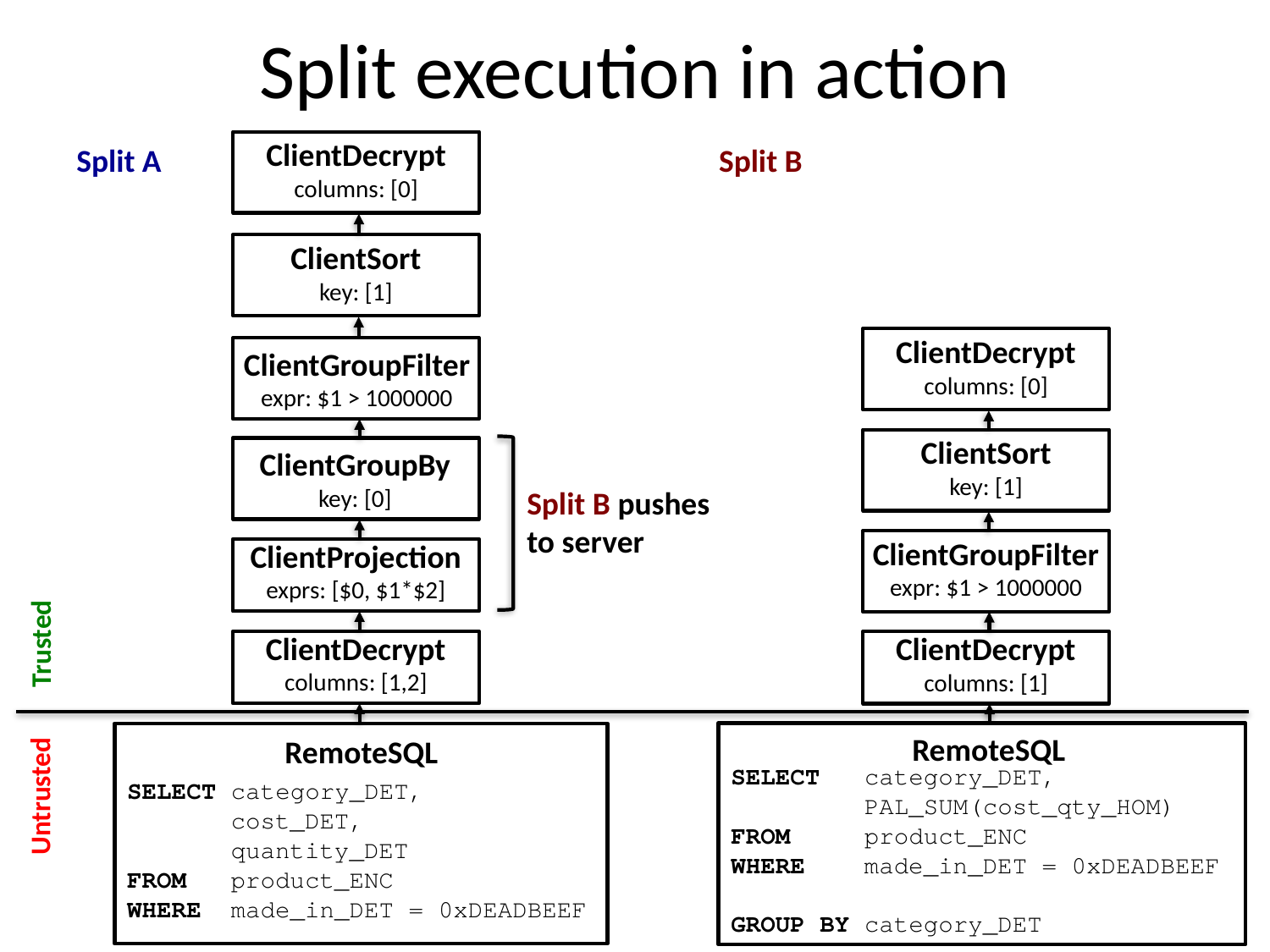

# Split execution in action
ClientDecrypt
columns: [0]

Split A
Split B
ClientSort
key: [1]

ClientDecrypt
columns: [0]

ClientGroupFilter
expr: $1 > 1000000

ClientSort
key: [1]

Split B pushes
to server

ClientGroupBy
key: [0]
ClientGroupFilter
expr: $1 > 1000000

ClientProjection
exprs: [$0, $1*$2]

Trusted
ClientDecrypt
columns: [1,2]

ClientDecrypt
columns: [1]

SELECT   category_DET,
         PAL_SUM(cost_qty_HOM)
FROM     product_ENC
WHERE    made_in_DET = 0xDEADBEEF
GROUP BY category_DET
RemoteSQL

SELECT category_DET,
       cost_DET,
       quantity_DET
FROM   product_ENC
WHERE  made_in_DET = 0xDEADBEEF
RemoteSQL
Untrusted